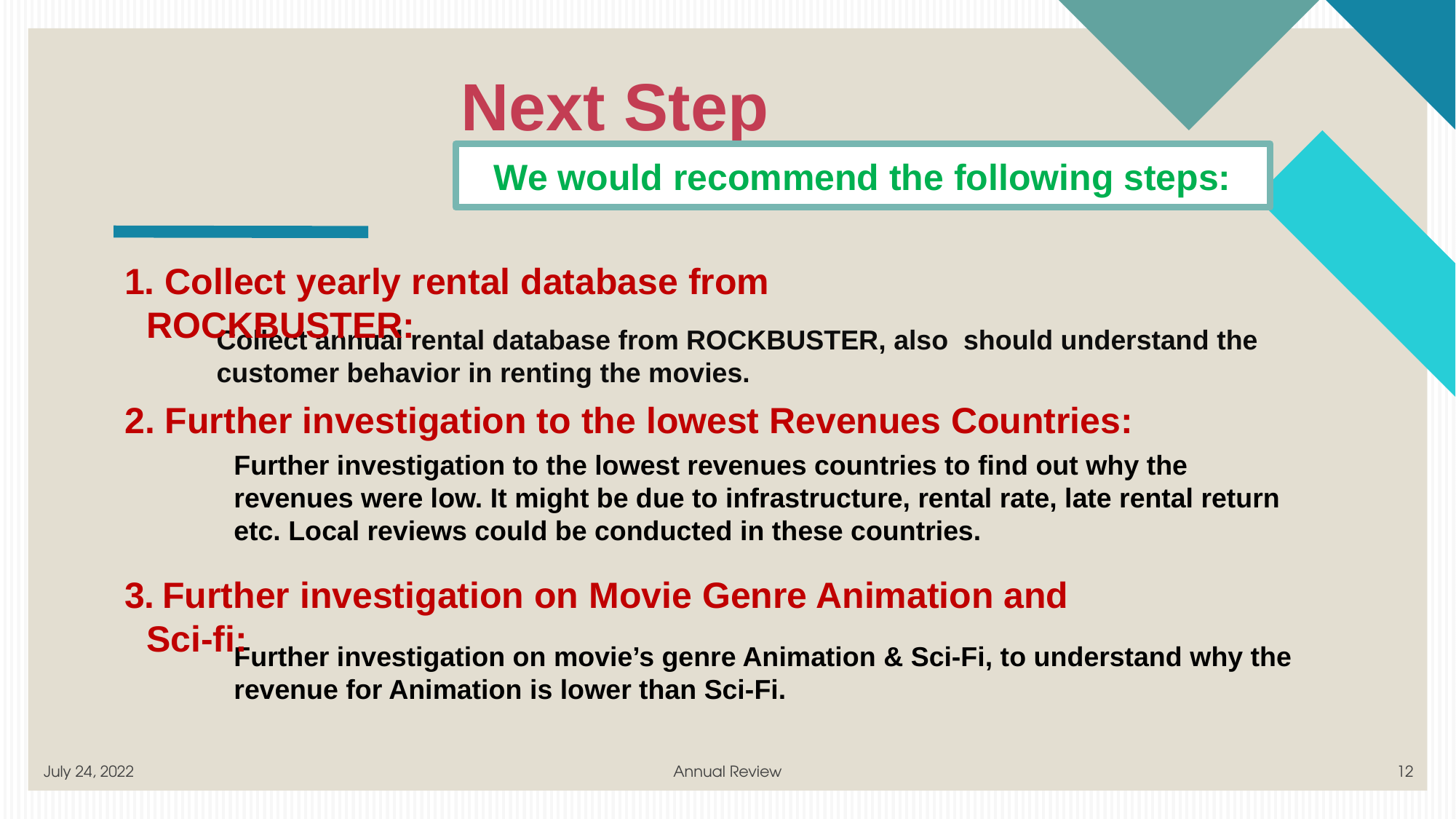

# Next Step
We would recommend the following steps:
1. Collect yearly rental database from ROCKBUSTER:
Collect annual rental database from ROCKBUSTER, also  should understand the customer behavior in renting the movies.
2. Further investigation to the lowest Revenues Countries:
Further investigation to the lowest revenues countries to find out why the revenues were low. It might be due to infrastructure, rental rate, late rental return etc. Local reviews could be conducted in these countries.
3. Further investigation on Movie Genre Animation and Sci-fi:
Further investigation on movie’s genre Animation & Sci-Fi, to understand why the revenue for Animation is lower than Sci-Fi.
July 24, 2022
Annual Review
12